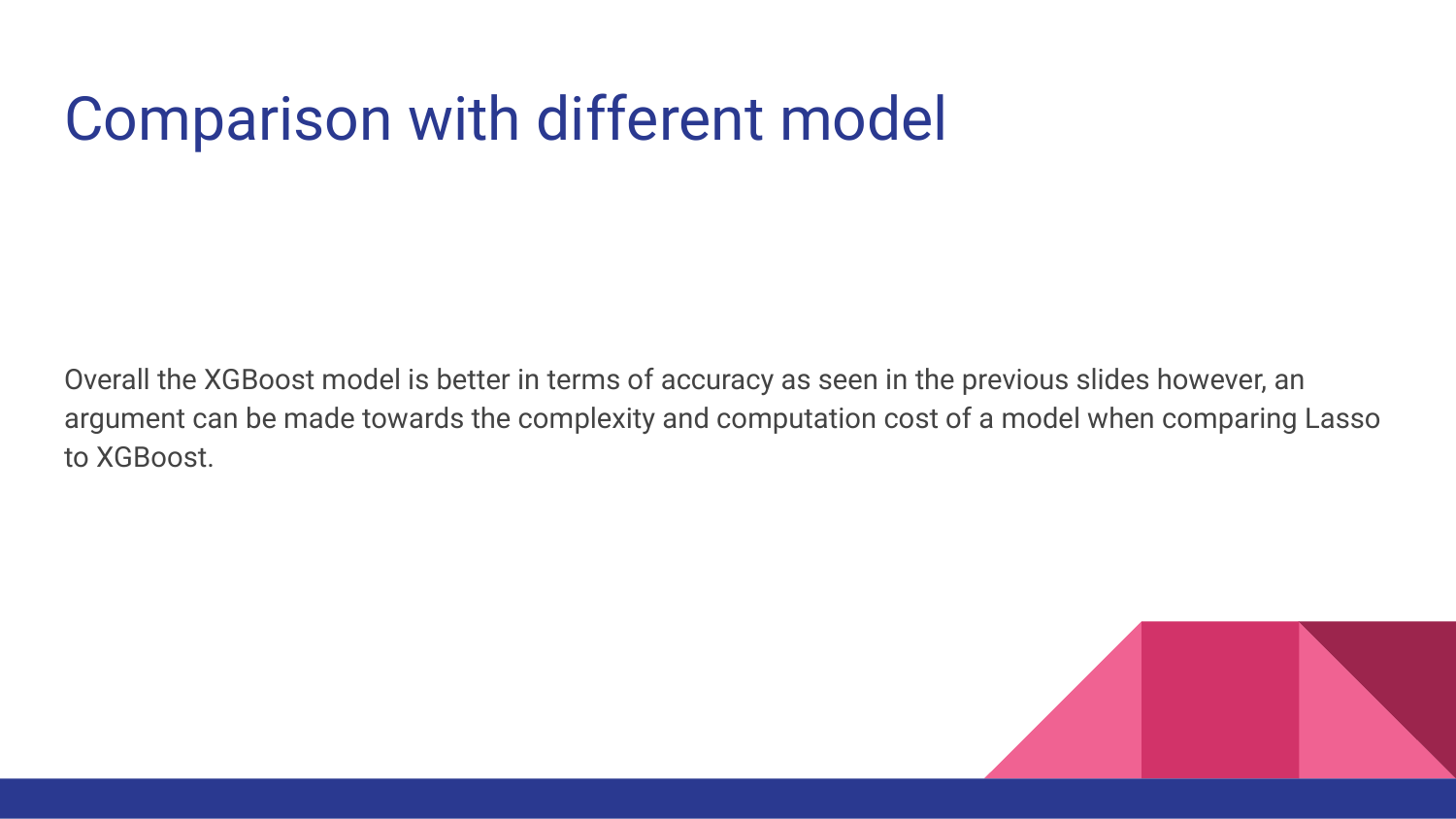

# Comparison with different model
Overall the XGBoost model is better in terms of accuracy as seen in the previous slides however, an argument can be made towards the complexity and computation cost of a model when comparing Lasso to XGBoost.